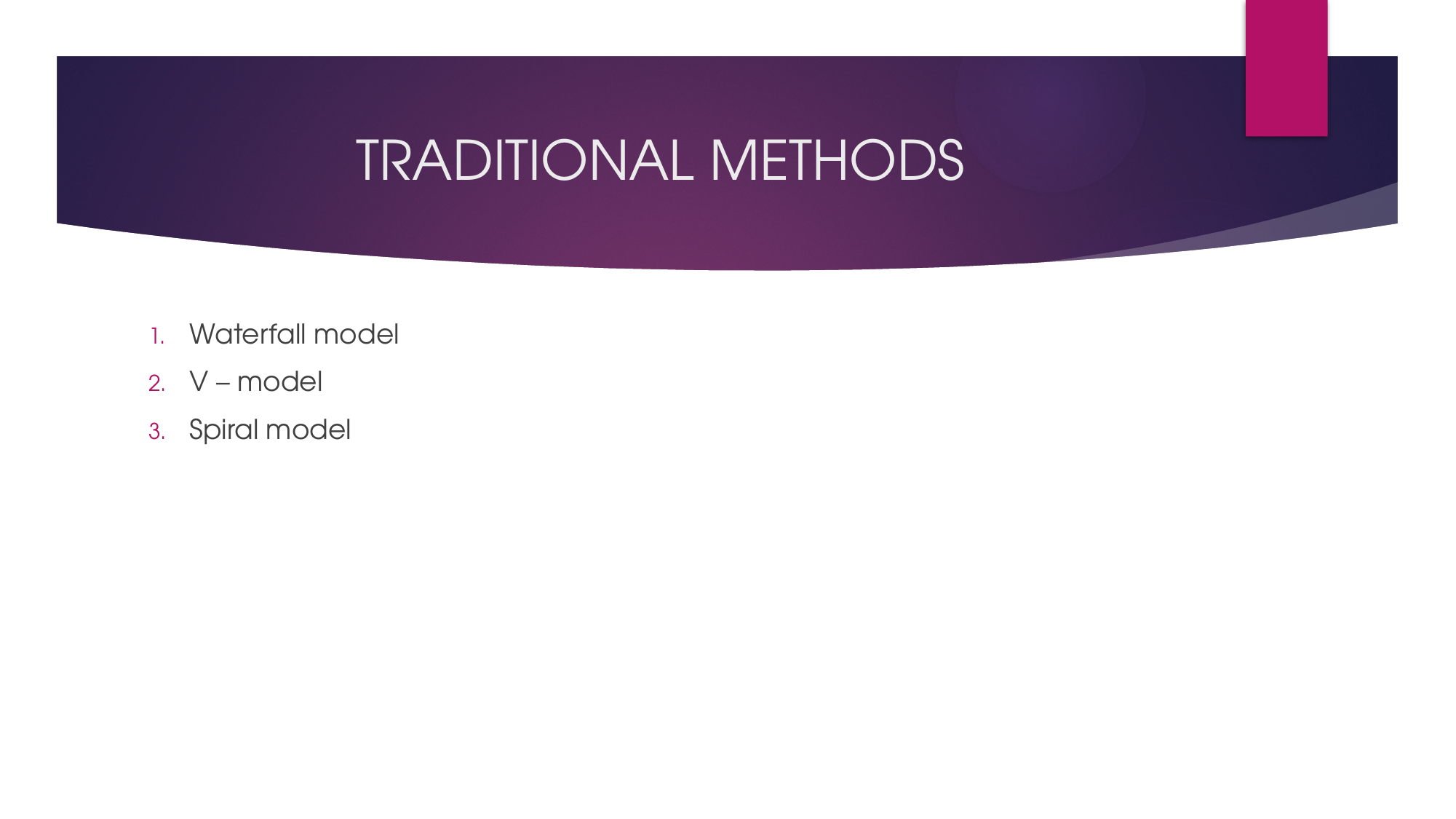

# TRADITIONAL METHODS
Waterfall model
V – model
Spiral model